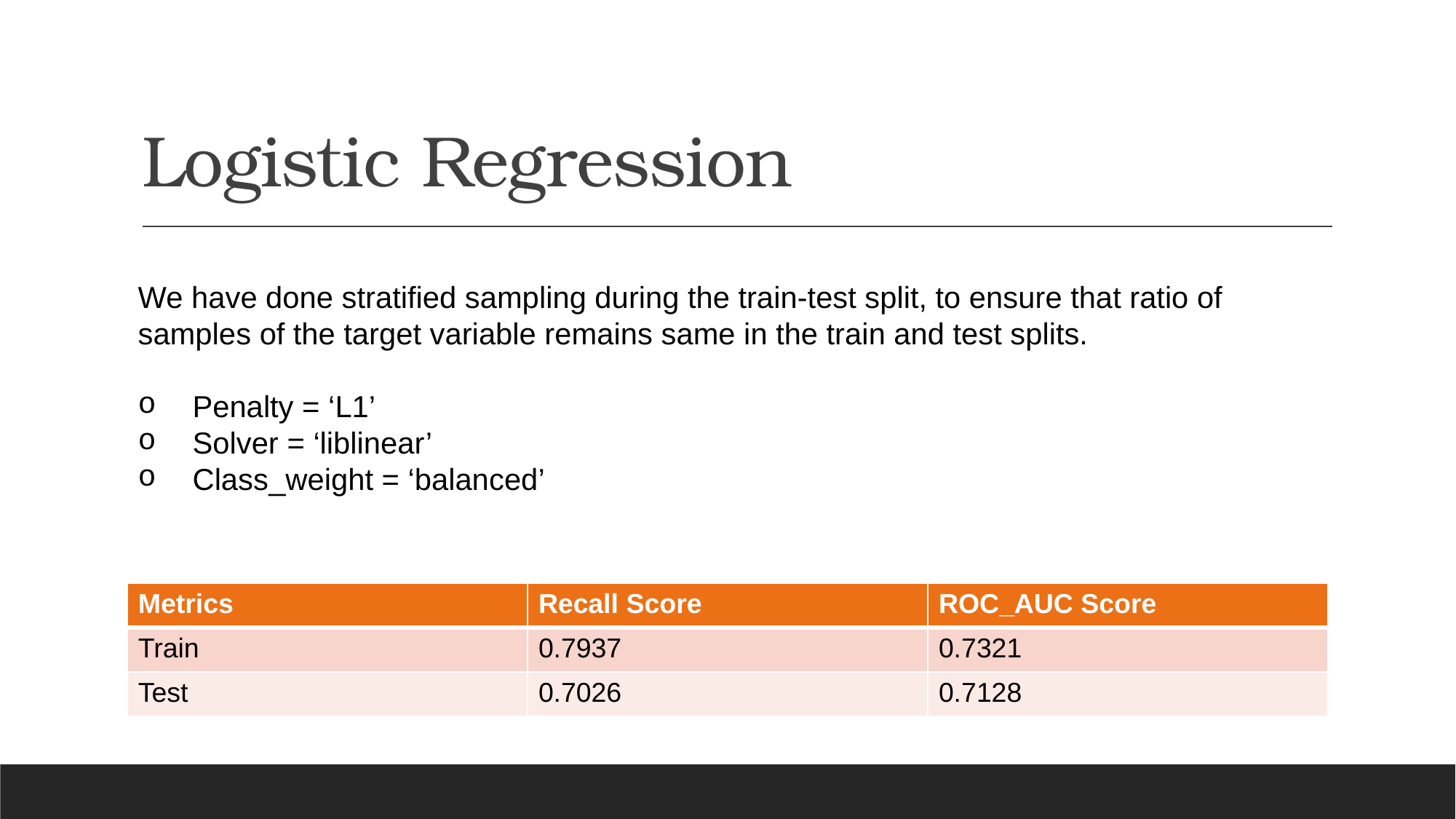

# Logistic Regression
We have done stratified sampling during the train-test split, to ensure that ratio of samples of the target variable remains same in the train and test splits.

Penalty = ‘L1’
Solver = ‘liblinear’
Class_weight = ‘balanced’

| Metrics | Recall Score | ROC\_AUC Score |
| --- | --- | --- |
| Train | 0.7937 | 0.7321 |
| Test | 0.7026 | 0.7128 |